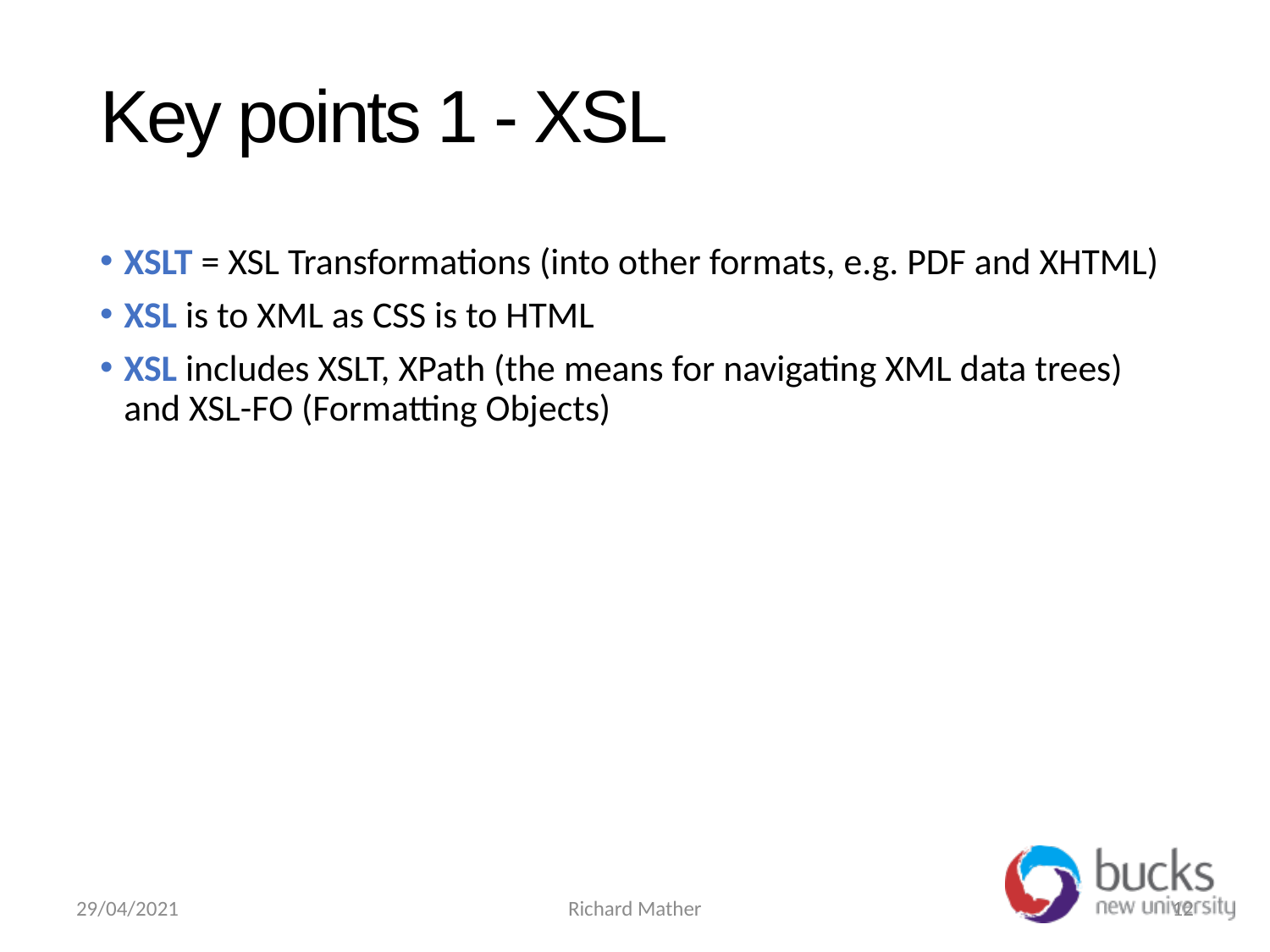

# Key points 1 - XSL
XSLT = XSL Transformations (into other formats, e.g. PDF and XHTML)
XSL is to XML as CSS is to HTML
XSL includes XSLT, XPath (the means for navigating XML data trees) and XSL-FO (Formatting Objects)

29/04/2021
Richard Mather
12